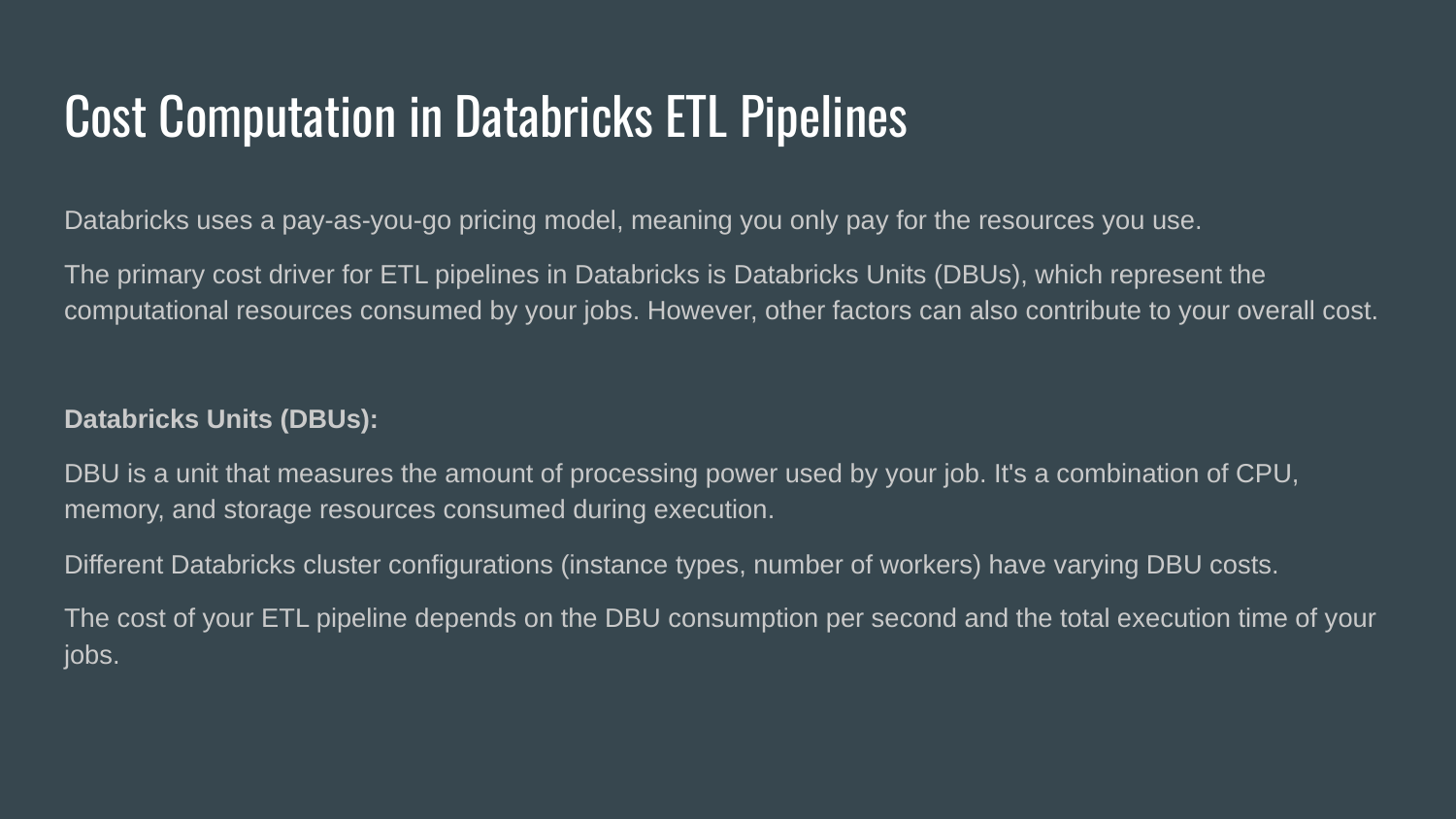

# Cost Computation in Databricks ETL Pipelines
Databricks uses a pay-as-you-go pricing model, meaning you only pay for the resources you use.
The primary cost driver for ETL pipelines in Databricks is Databricks Units (DBUs), which represent the computational resources consumed by your jobs. However, other factors can also contribute to your overall cost.

Databricks Units (DBUs):
DBU is a unit that measures the amount of processing power used by your job. It's a combination of CPU, memory, and storage resources consumed during execution.
Different Databricks cluster configurations (instance types, number of workers) have varying DBU costs.
The cost of your ETL pipeline depends on the DBU consumption per second and the total execution time of your jobs.